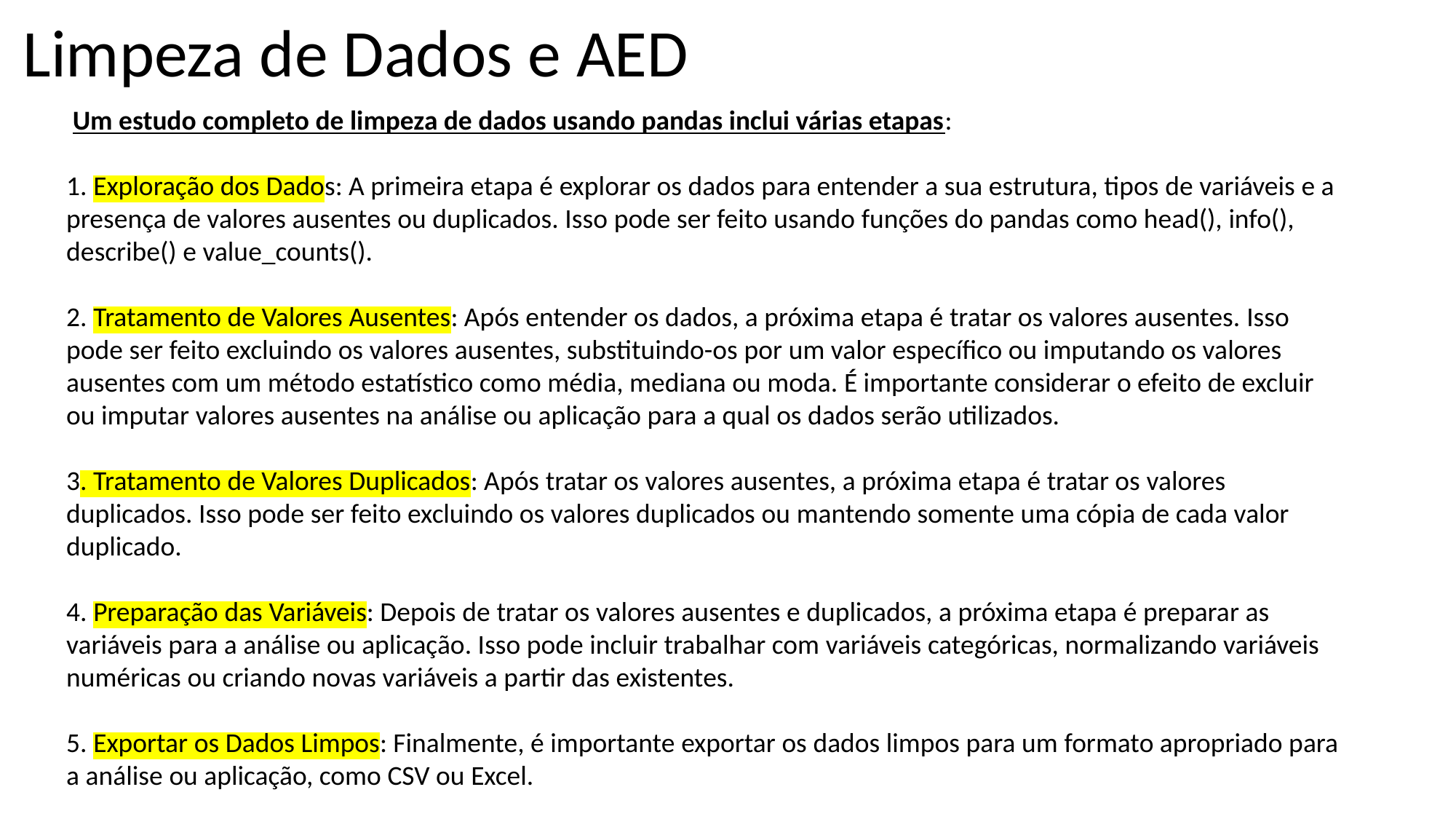

Limpeza de Dados e AED

 Um estudo completo de limpeza de dados usando pandas inclui várias etapas:

1. Exploração dos Dados: A primeira etapa é explorar os dados para entender a sua estrutura, tipos de variáveis e a presença de valores ausentes ou duplicados. Isso pode ser feito usando funções do pandas como head(), info(), describe() e value_counts().

2. Tratamento de Valores Ausentes: Após entender os dados, a próxima etapa é tratar os valores ausentes. Isso pode ser feito excluindo os valores ausentes, substituindo-os por um valor específico ou imputando os valores ausentes com um método estatístico como média, mediana ou moda. É importante considerar o efeito de excluir ou imputar valores ausentes na análise ou aplicação para a qual os dados serão utilizados.

3. Tratamento de Valores Duplicados: Após tratar os valores ausentes, a próxima etapa é tratar os valores duplicados. Isso pode ser feito excluindo os valores duplicados ou mantendo somente uma cópia de cada valor duplicado.

4. Preparação das Variáveis: Depois de tratar os valores ausentes e duplicados, a próxima etapa é preparar as variáveis para a análise ou aplicação. Isso pode incluir trabalhar com variáveis categóricas, normalizando variáveis numéricas ou criando novas variáveis a partir das existentes.

5. Exportar os Dados Limpos: Finalmente, é importante exportar os dados limpos para um formato apropriado para a análise ou aplicação, como CSV ou Excel.